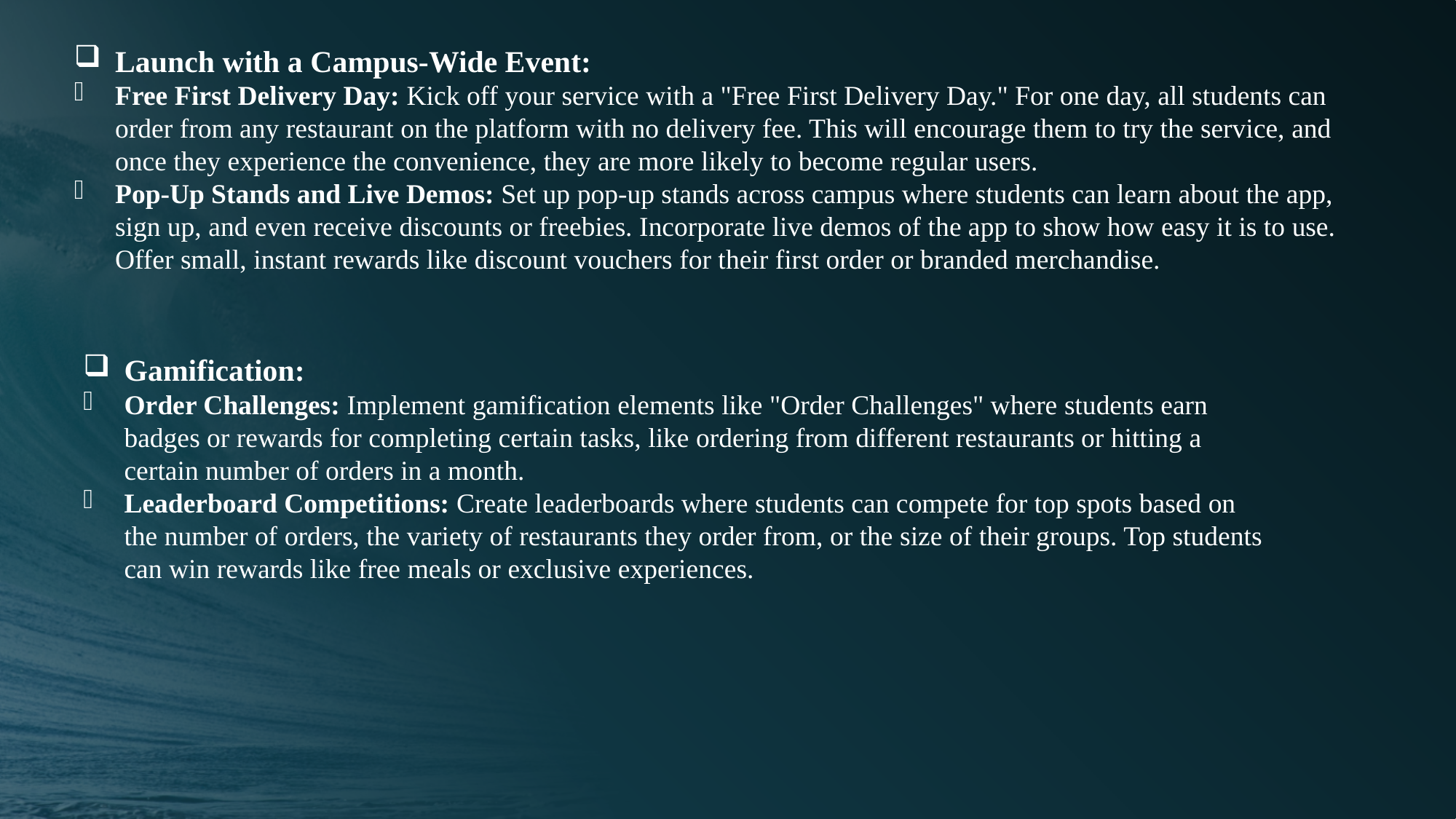

Launch with a Campus-Wide Event:
Free First Delivery Day: Kick off your service with a "Free First Delivery Day." For one day, all students can order from any restaurant on the platform with no delivery fee. This will encourage them to try the service, and once they experience the convenience, they are more likely to become regular users.
Pop-Up Stands and Live Demos: Set up pop-up stands across campus where students can learn about the app, sign up, and even receive discounts or freebies. Incorporate live demos of the app to show how easy it is to use. Offer small, instant rewards like discount vouchers for their first order or branded merchandise.
Gamification:
Order Challenges: Implement gamification elements like "Order Challenges" where students earn badges or rewards for completing certain tasks, like ordering from different restaurants or hitting a certain number of orders in a month.
Leaderboard Competitions: Create leaderboards where students can compete for top spots based on the number of orders, the variety of restaurants they order from, or the size of their groups. Top students can win rewards like free meals or exclusive experiences.